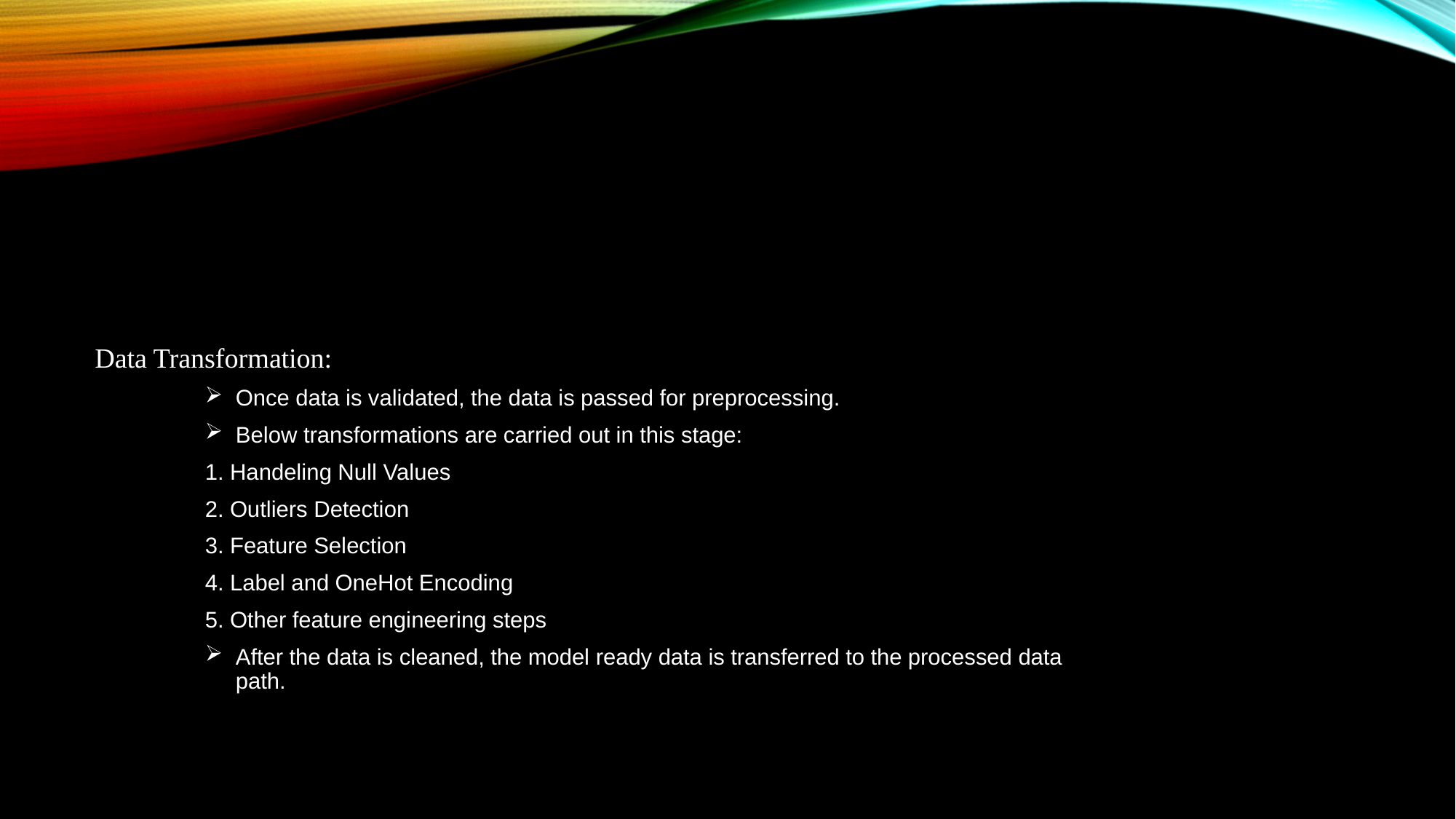

Data Transformation:
Once data is validated, the data is passed for preprocessing.
Below transformations are carried out in this stage:
	1. Handeling Null Values
	2. Outliers Detection
	3. Feature Selection
	4. Label and OneHot Encoding
	5. Other feature engineering steps
After the data is cleaned, the model ready data is transferred to the processed data path.